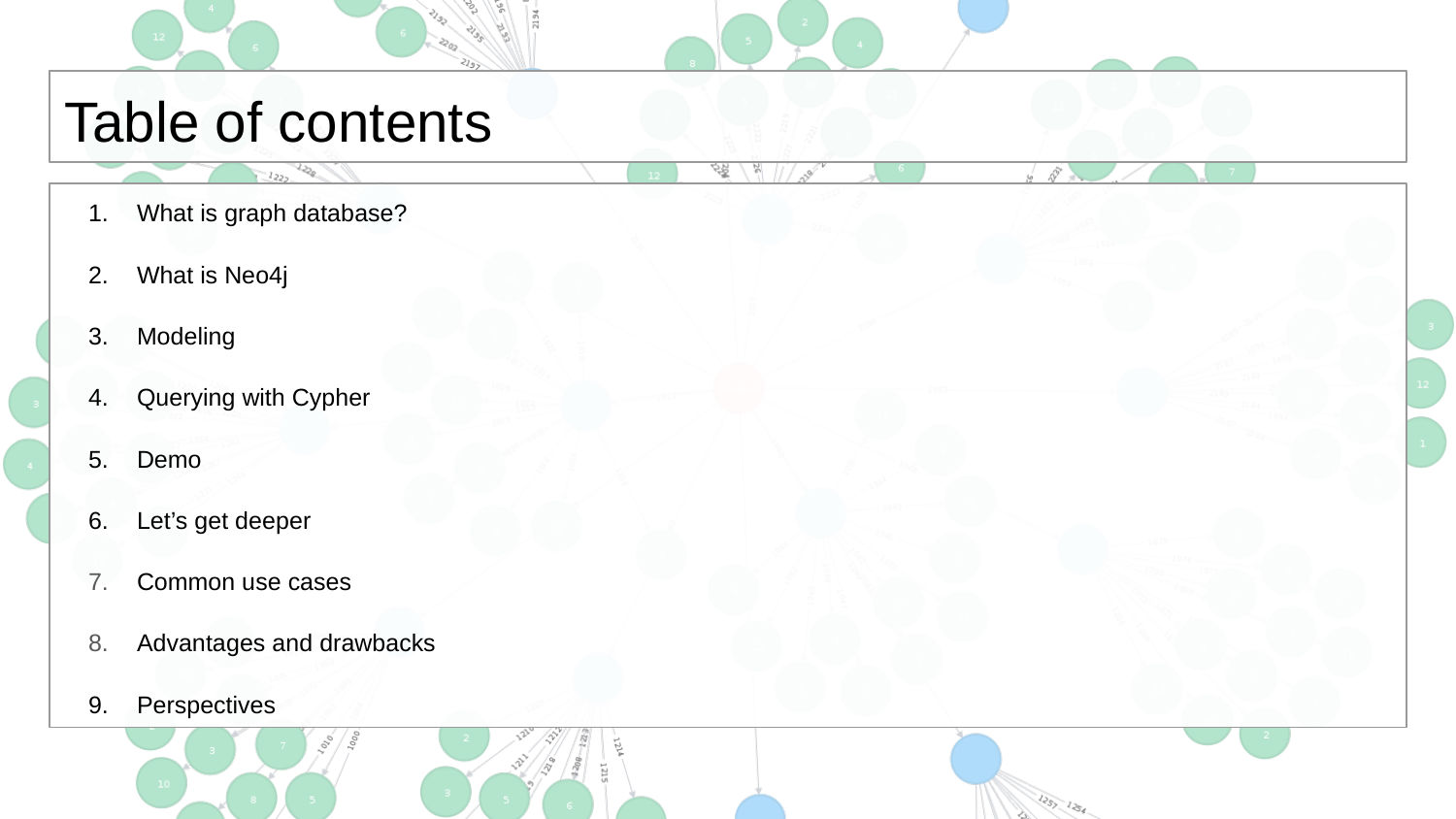

# Table of contents
What is graph database?
What is Neo4j
Modeling
Querying with Cypher
Demo
Let’s get deeper
Common use cases
Advantages and drawbacks
Perspectives